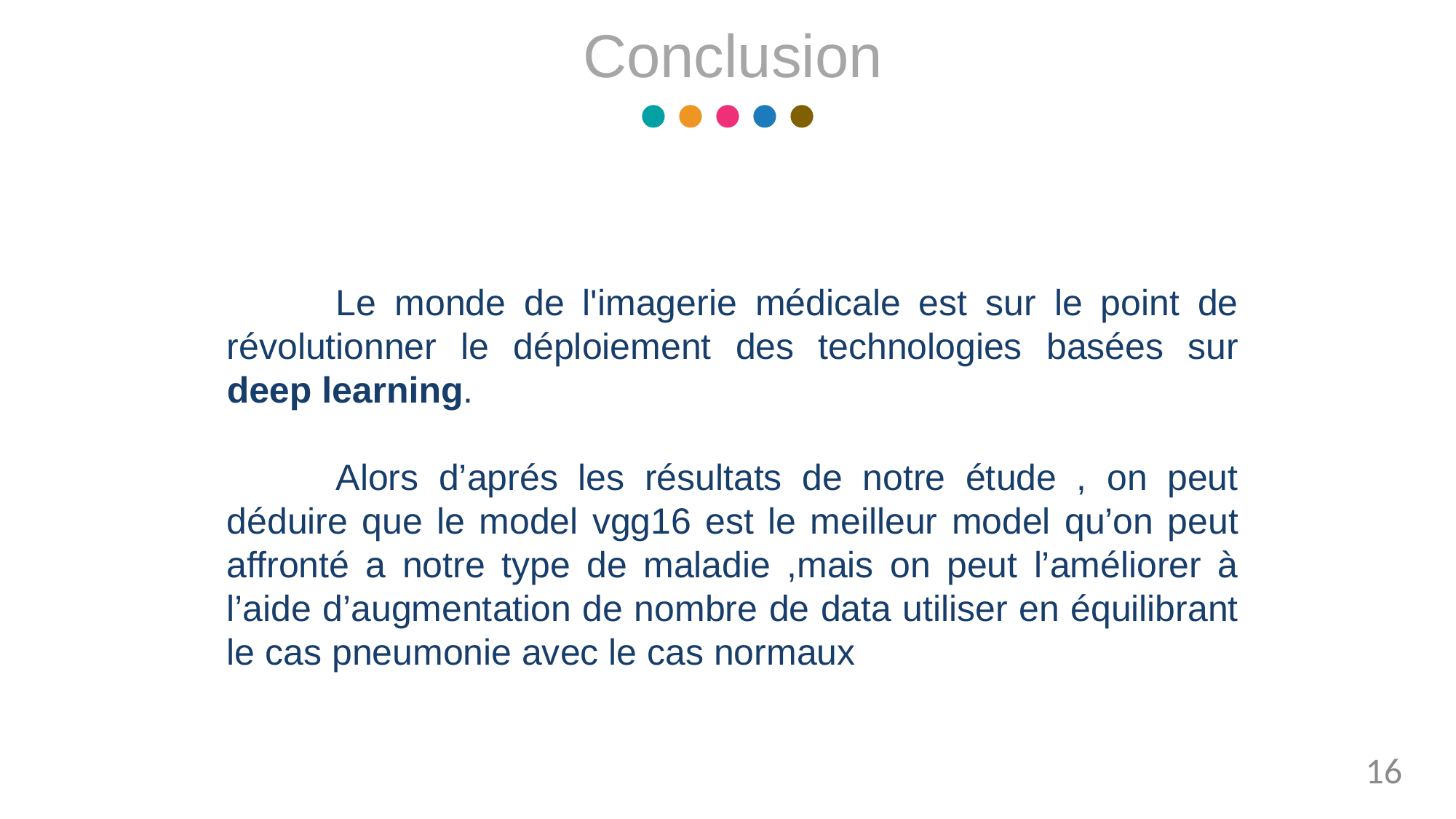

Conclusion

	Le monde de l'imagerie médicale est sur le point de révolutionner le déploiement des technologies basées sur deep learning.

	Alors d’aprés les résultats de notre étude , on peut déduire que le model vgg16 est le meilleur model qu’on peut affronté a notre type de maladie ,mais on peut l’améliorer à l’aide d’augmentation de nombre de data utiliser en équilibrant le cas pneumonie avec le cas normaux

16